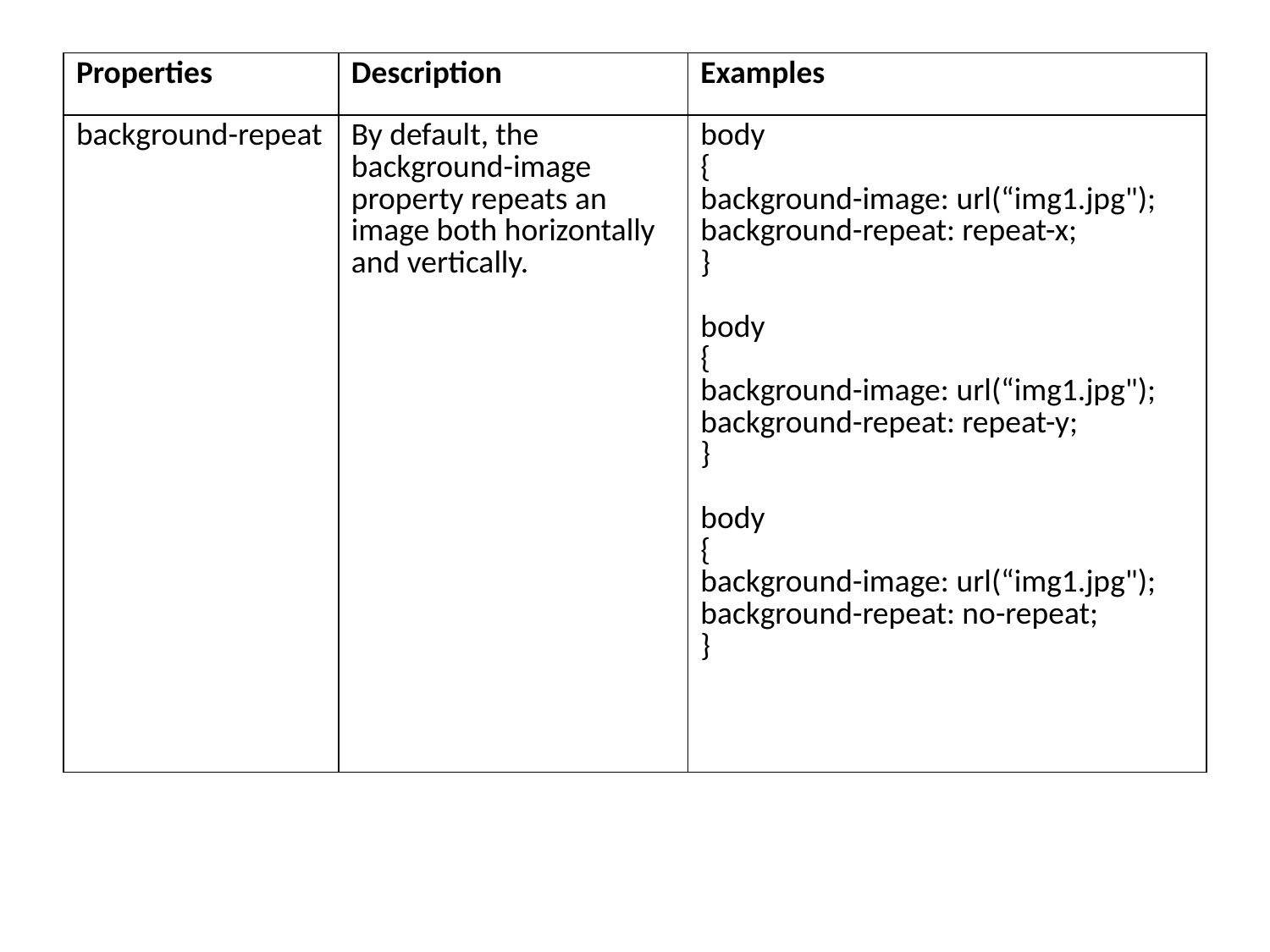

| Properties | Description | Examples |
| --- | --- | --- |
| background-repeat | By default, the background-image property repeats an image both horizontally and vertically. | body { background-image: url(“img1.jpg"); background-repeat: repeat-x; } body { background-image: url(“img1.jpg"); background-repeat: repeat-y; } body { background-image: url(“img1.jpg"); background-repeat: no-repeat; } |